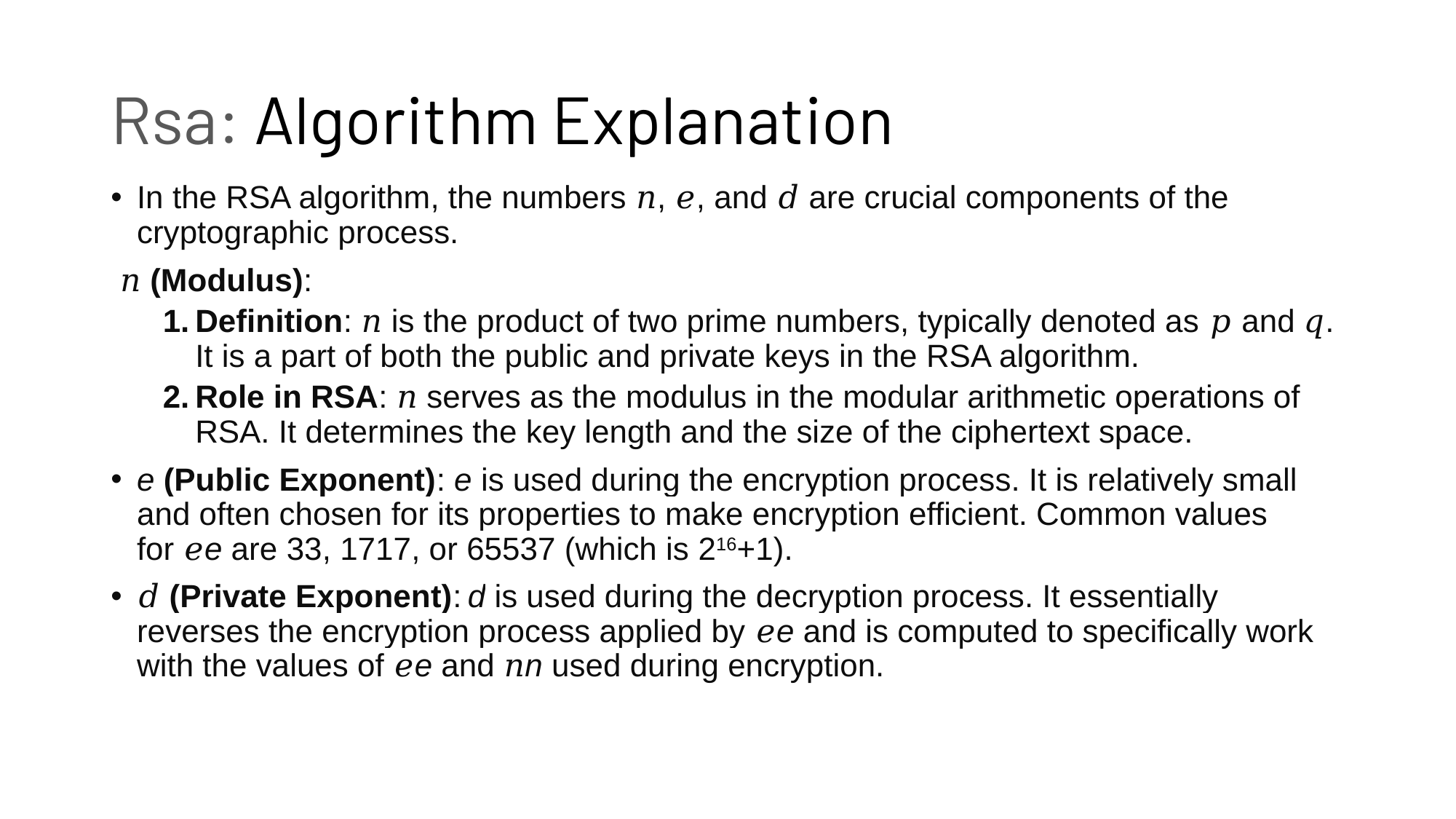

# Rsa: Algorithm Explanation
In the RSA algorithm, the numbers 𝑛, 𝑒, and 𝑑 are crucial components of the cryptographic process.
 𝑛 (Modulus):
Definition: 𝑛 is the product of two prime numbers, typically denoted as 𝑝 and 𝑞. It is a part of both the public and private keys in the RSA algorithm.
Role in RSA: 𝑛 serves as the modulus in the modular arithmetic operations of RSA. It determines the key length and the size of the ciphertext space.
e (Public Exponent): e is used during the encryption process. It is relatively small and often chosen for its properties to make encryption efficient. Common values for 𝑒e are 33, 1717, or 65537 (which is 216+1).
𝑑 (Private Exponent): d is used during the decryption process. It essentially reverses the encryption process applied by 𝑒e and is computed to specifically work with the values of 𝑒e and 𝑛n used during encryption.